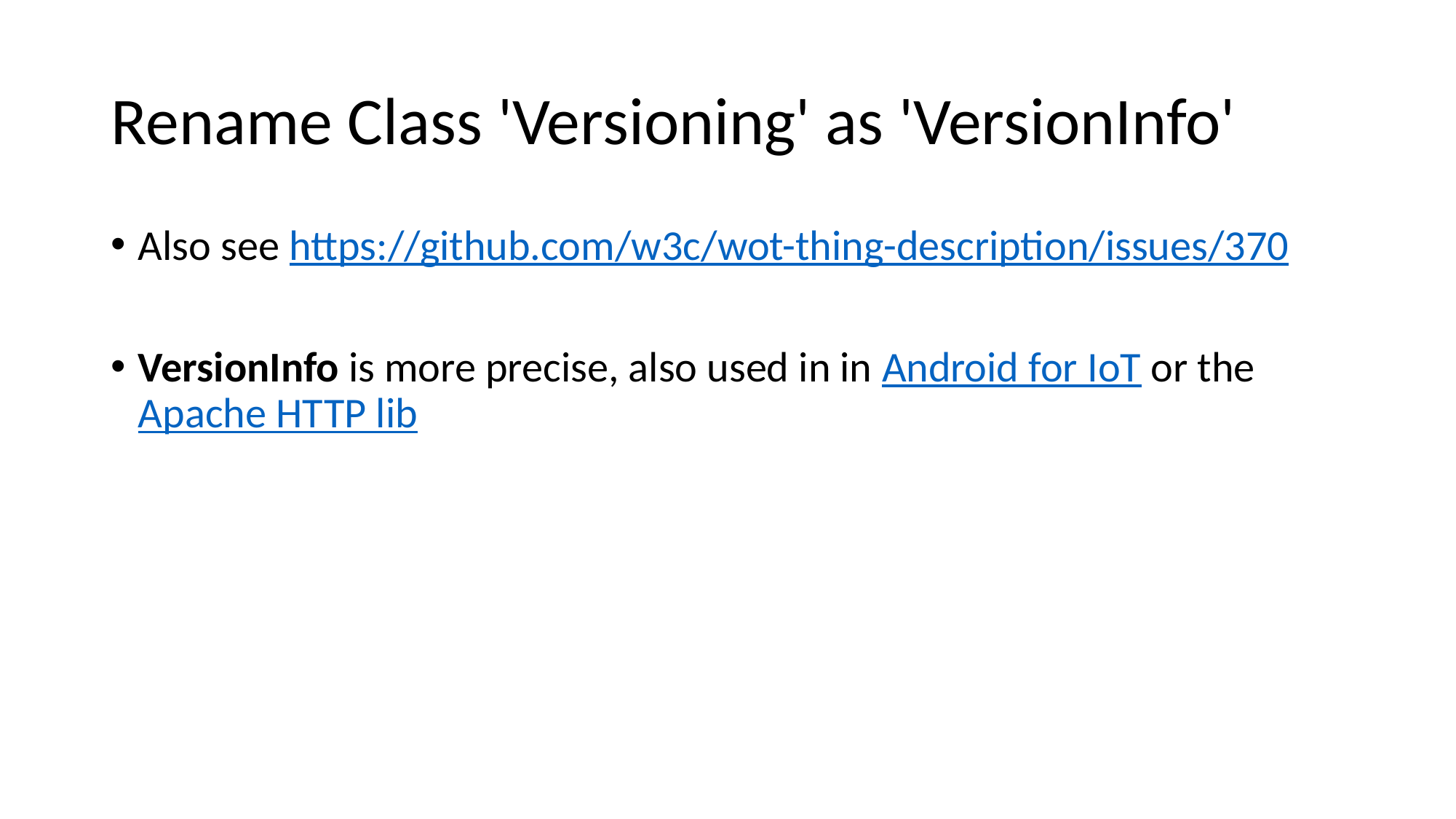

# Rename Class 'Versioning' as 'VersionInfo'
Also see https://github.com/w3c/wot-thing-description/issues/370

VersionInfo is more precise, also used in in Android for IoT or the Apache HTTP lib